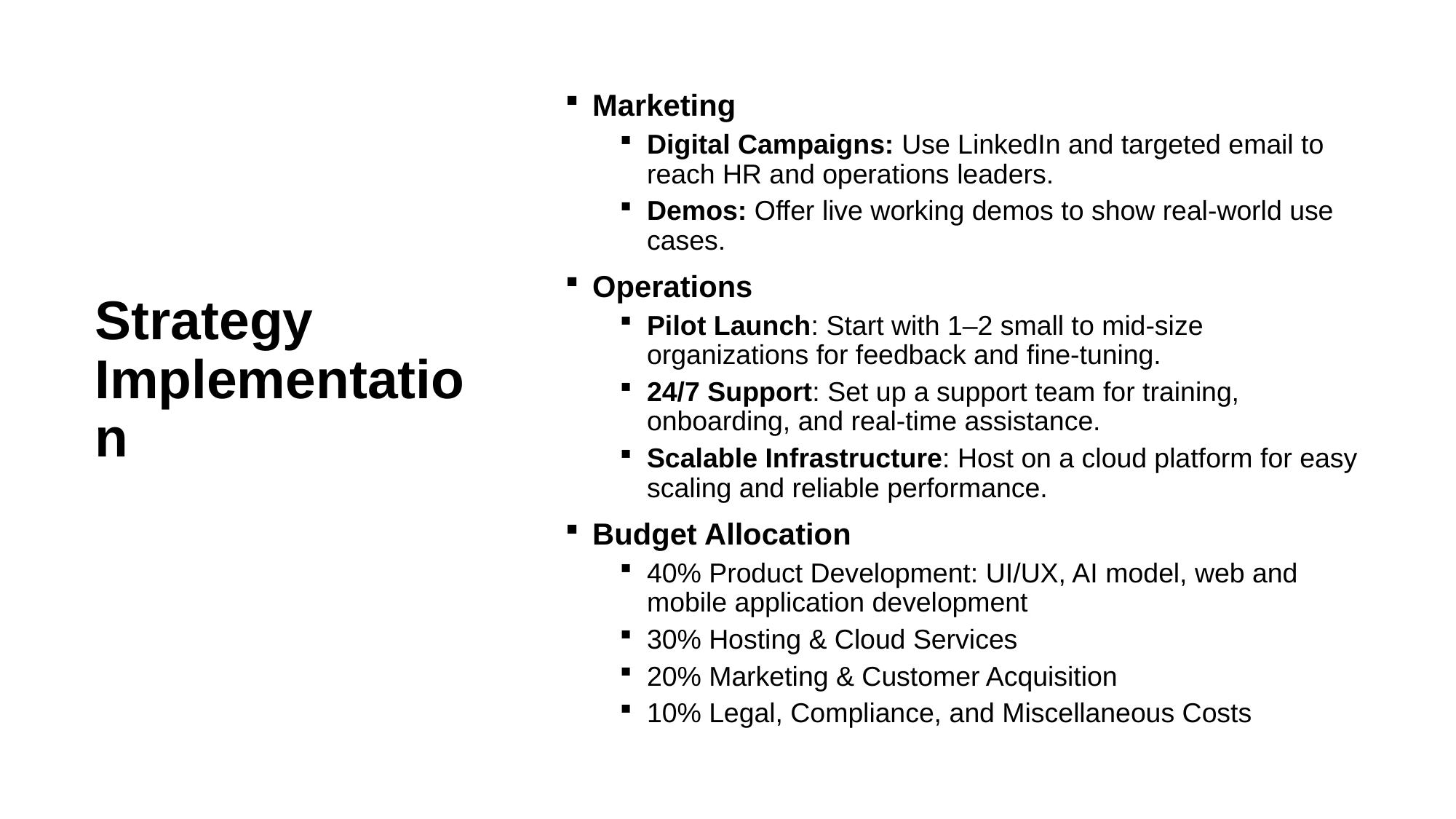

Marketing
Digital Campaigns: Use LinkedIn and targeted email to reach HR and operations leaders.
Demos: Offer live working demos to show real-world use cases.
Operations
Pilot Launch: Start with 1–2 small to mid-size organizations for feedback and fine-tuning.
24/7 Support: Set up a support team for training, onboarding, and real-time assistance.
Scalable Infrastructure: Host on a cloud platform for easy scaling and reliable performance.
Budget Allocation
40% Product Development: UI/UX, AI model, web and mobile application development
30% Hosting & Cloud Services
20% Marketing & Customer Acquisition
10% Legal, Compliance, and Miscellaneous Costs
# Strategy Implementation